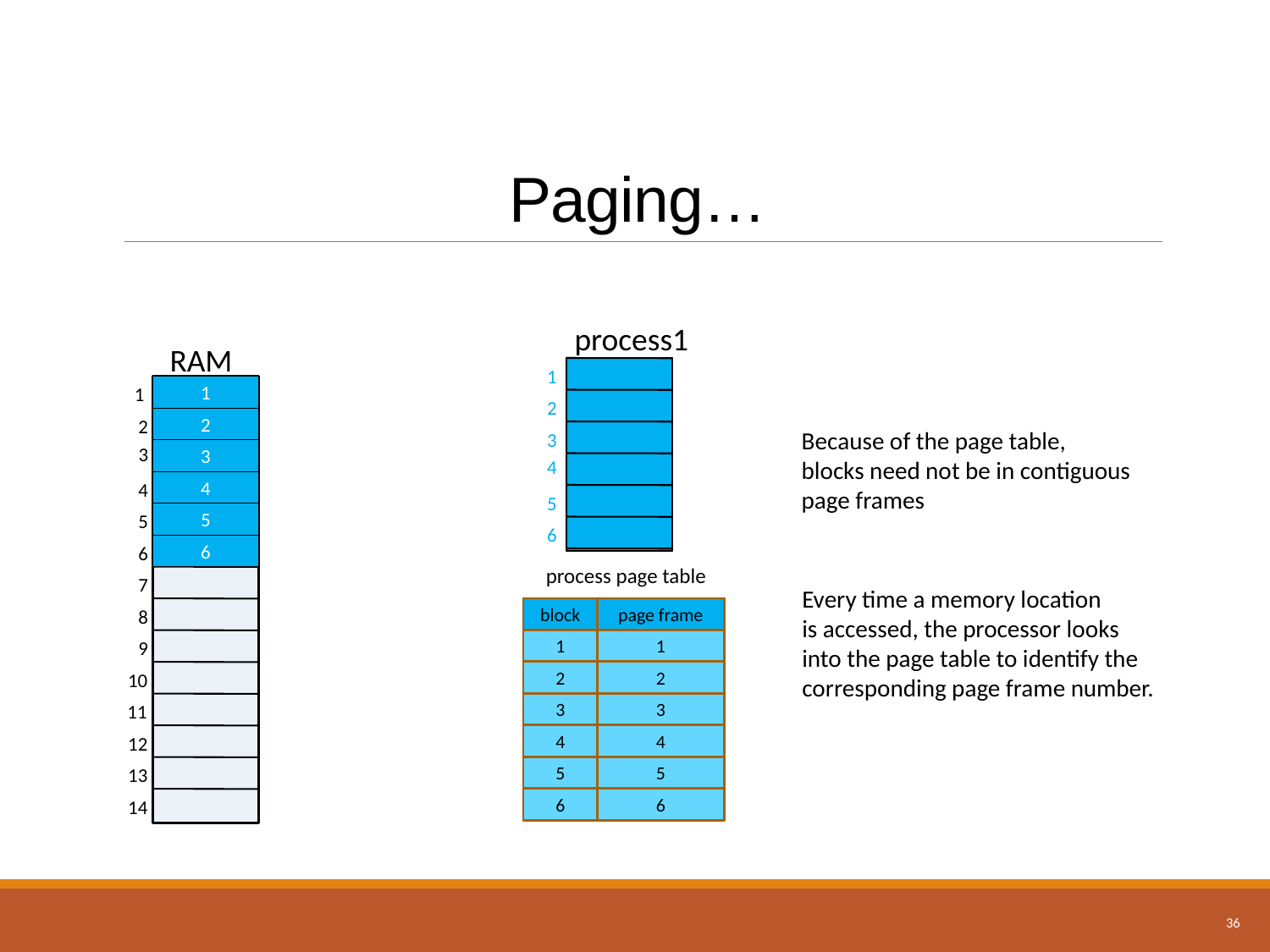

# Paging…
process1
RAM
1
2
3
4
5
6

1
2
3
4
5
6
7
8
9
10
11
12
13
14

1
2
Because of the page table,
blocks need not be in contiguous
page frames
3
4
5
6
process page table
block
page frame
1
14
2
2
3
13
4
4
5
1
6
8
Every time a memory location
is accessed, the processor looks
into the page table to identify the
corresponding page frame number.
block
page frame
1
1
2
2
3
3
4
4
5
5
6
6
36